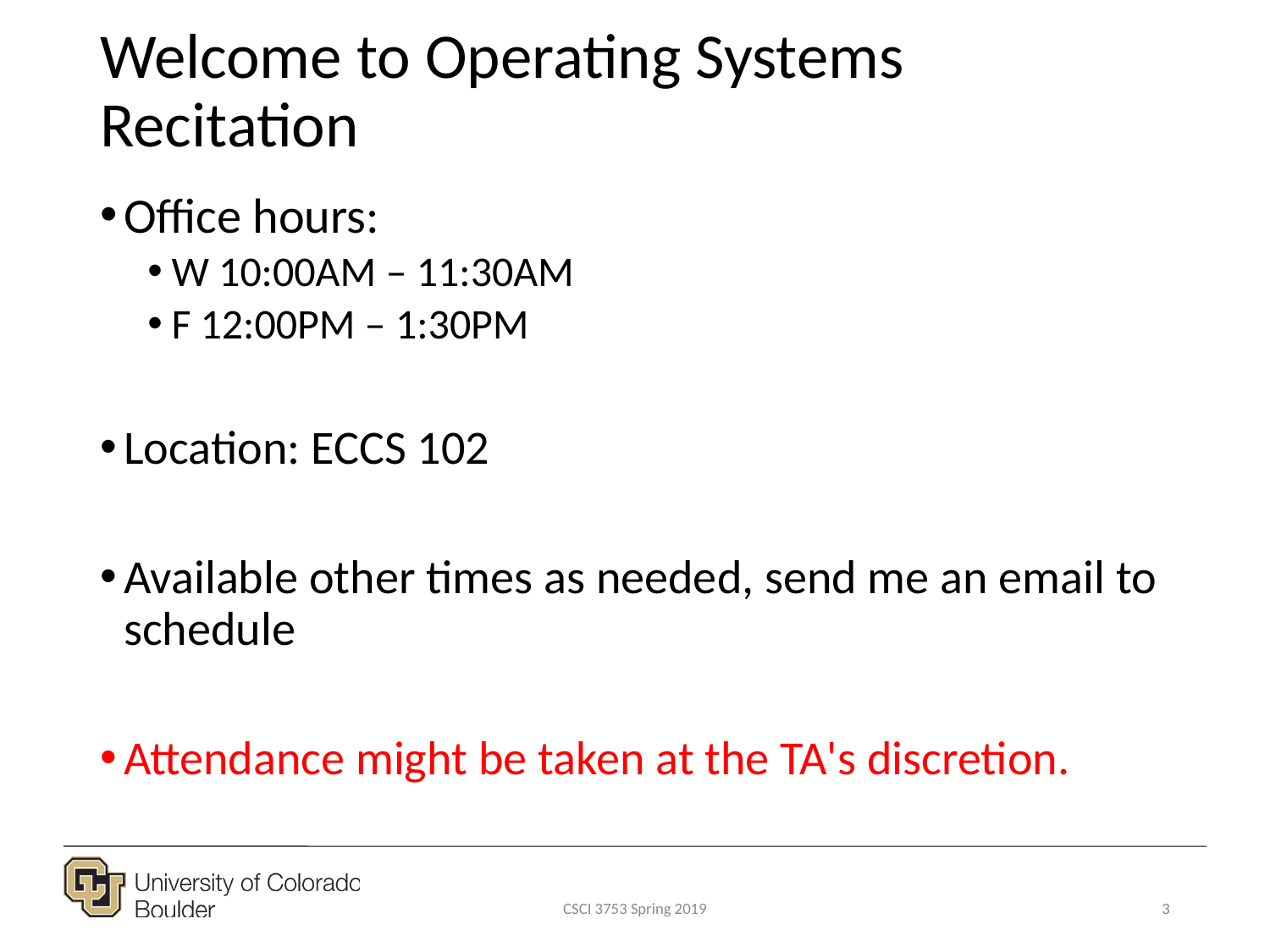

# Welcome to Operating Systems Recitation
Office hours:
W 10:00AM – 11:30AM
F 12:00PM – 1:30PM

Location: ECCS 102

Available other times as needed, send me an email to schedule

Attendance might be taken at the TA's discretion.
CSCI 3753 Spring 2019
3